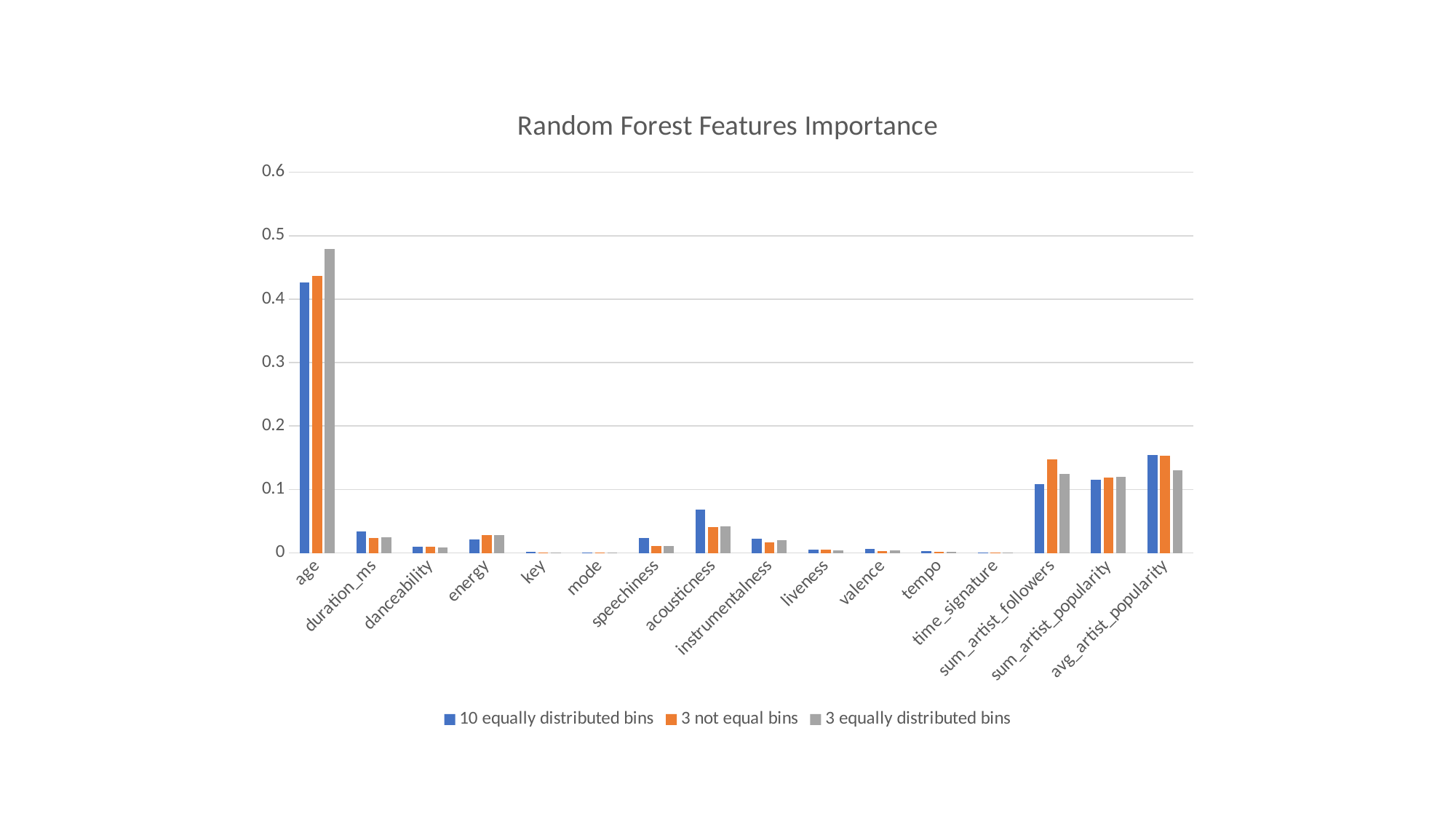

### Chart: Random Forest Features Importance

| Category | 10 equally distributed bins | 3 not equal bins | 3 equally distributed bins |
|---|---|---|---|
| age | 0.4257 | 0.4371 | 0.4794 |
| duration_ms | 0.0338 | 0.024 | 0.0245 |
| danceability | 0.0099 | 0.0103 | 0.0089 |
| energy | 0.0208 | 0.0287 | 0.0279 |
| key | 0.0013 | 0.0008 | 0.0007 |
| mode | 0.0003 | 0.0002 | 0.0002 |
| speechiness | 0.0235 | 0.0104 | 0.0109 |
| acousticness | 0.0684 | 0.0405 | 0.0421 |
| instrumentalness | 0.0225 | 0.0162 | 0.0206 |
| liveness | 0.0057 | 0.0057 | 0.0041 |
| valence | 0.0066 | 0.0034 | 0.0038 |
| tempo | 0.0029 | 0.0023 | 0.0021 |
| time_signature | 0.0008 | 0.0007 | 0.0004 |
| sum_artist_followers | 0.1089 | 0.1476 | 0.1247 |
| sum_artist_popularity | 0.1148 | 0.1184 | 0.1195 |
| avg_artist_popularity | 0.1541 | 0.1536 | 0.1301 |